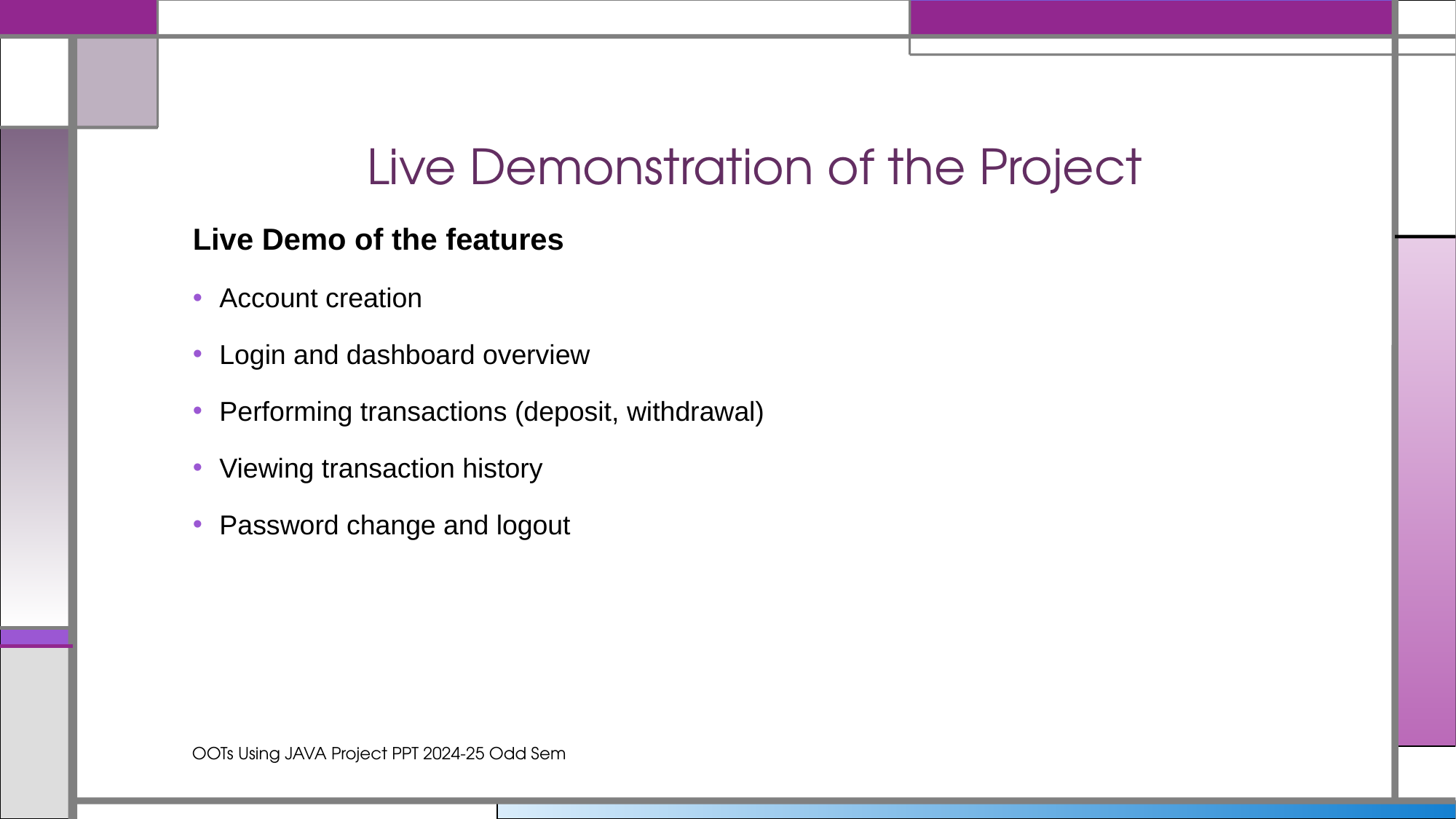

# Live Demonstration of the Project
Live Demo of the features
Account creation
Login and dashboard overview
Performing transactions (deposit, withdrawal)
Viewing transaction history
Password change and logout

OOTs Using JAVA Project PPT 2024-25 Odd Sem